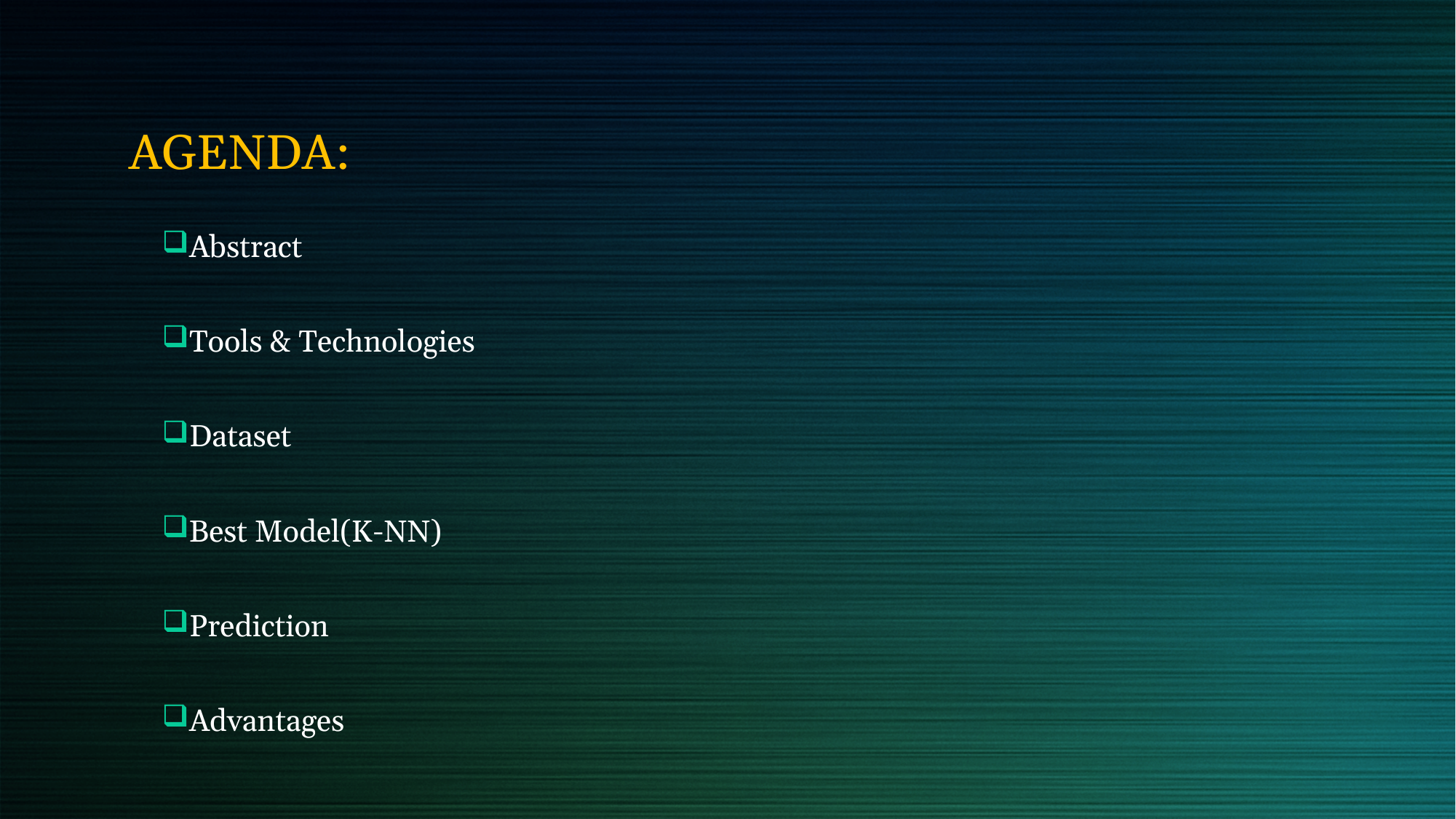

AGENDA:

Abstract

Tools & Technologies

Dataset

Best Model(K-NN)

Prediction

Advantages